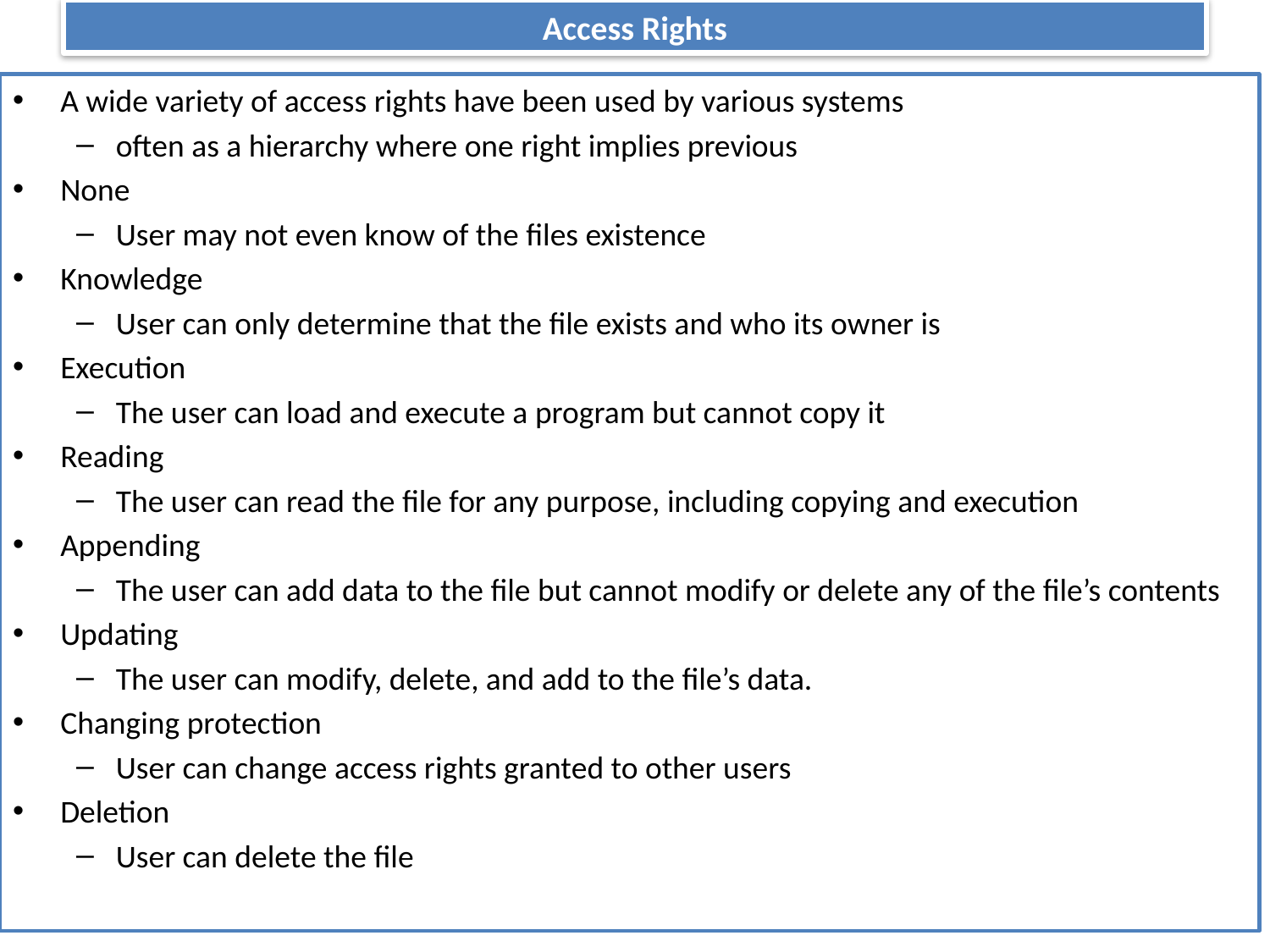

# Access Rights
A wide variety of access rights have been used by various systems
often as a hierarchy where one right implies previous
None
User may not even know of the files existence
Knowledge
User can only determine that the file exists and who its owner is
Execution
The user can load and execute a program but cannot copy it
Reading
The user can read the file for any purpose, including copying and execution
Appending
The user can add data to the file but cannot modify or delete any of the file’s contents
Updating
The user can modify, delete, and add to the file’s data.
Changing protection
User can change access rights granted to other users
Deletion
User can delete the file

36